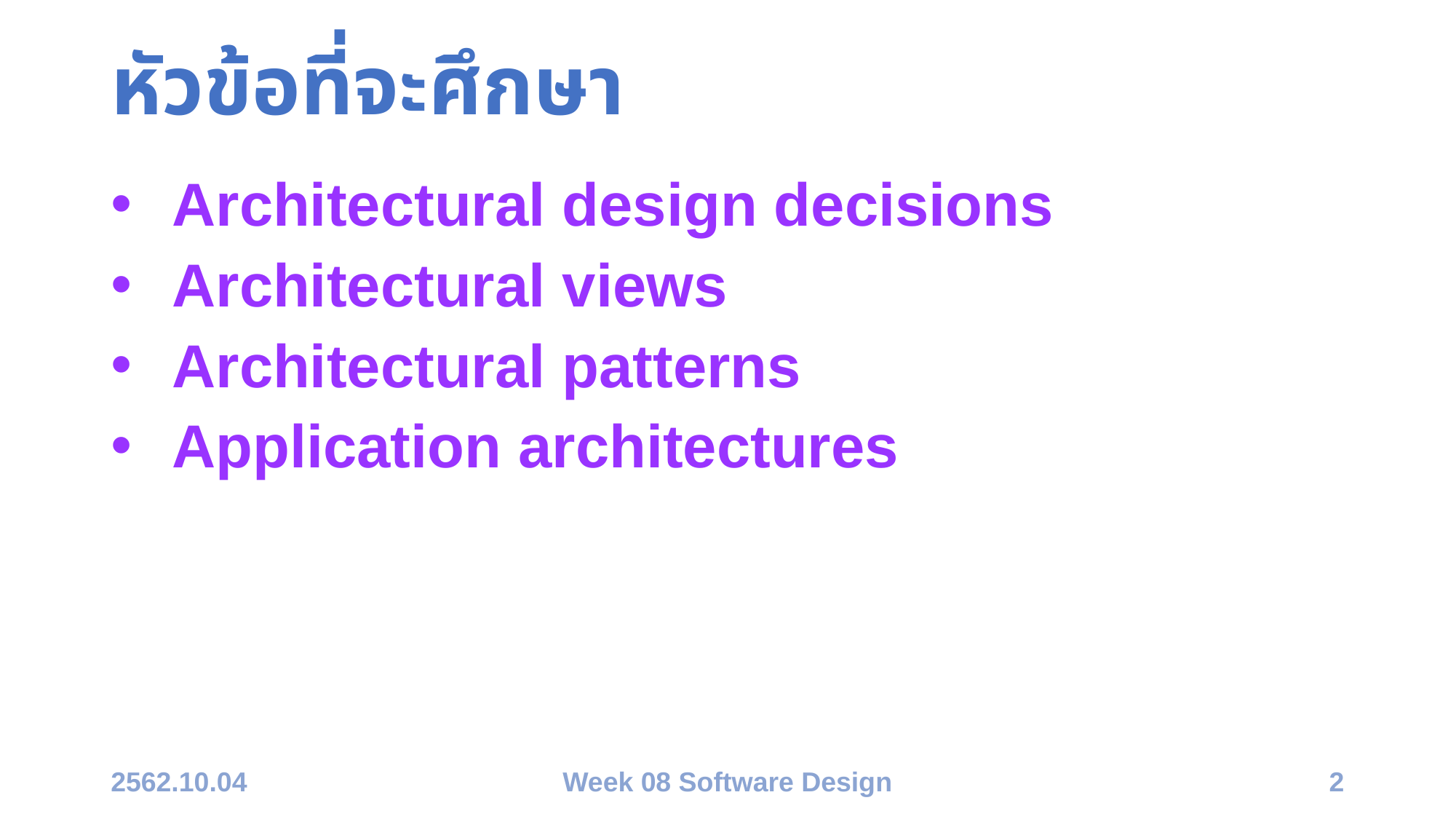

# หัวข้อที่จะศึกษา
Architectural design decisions
Architectural views
Architectural patterns
Application architectures
2562.10.04
Week 08 Software Design
2